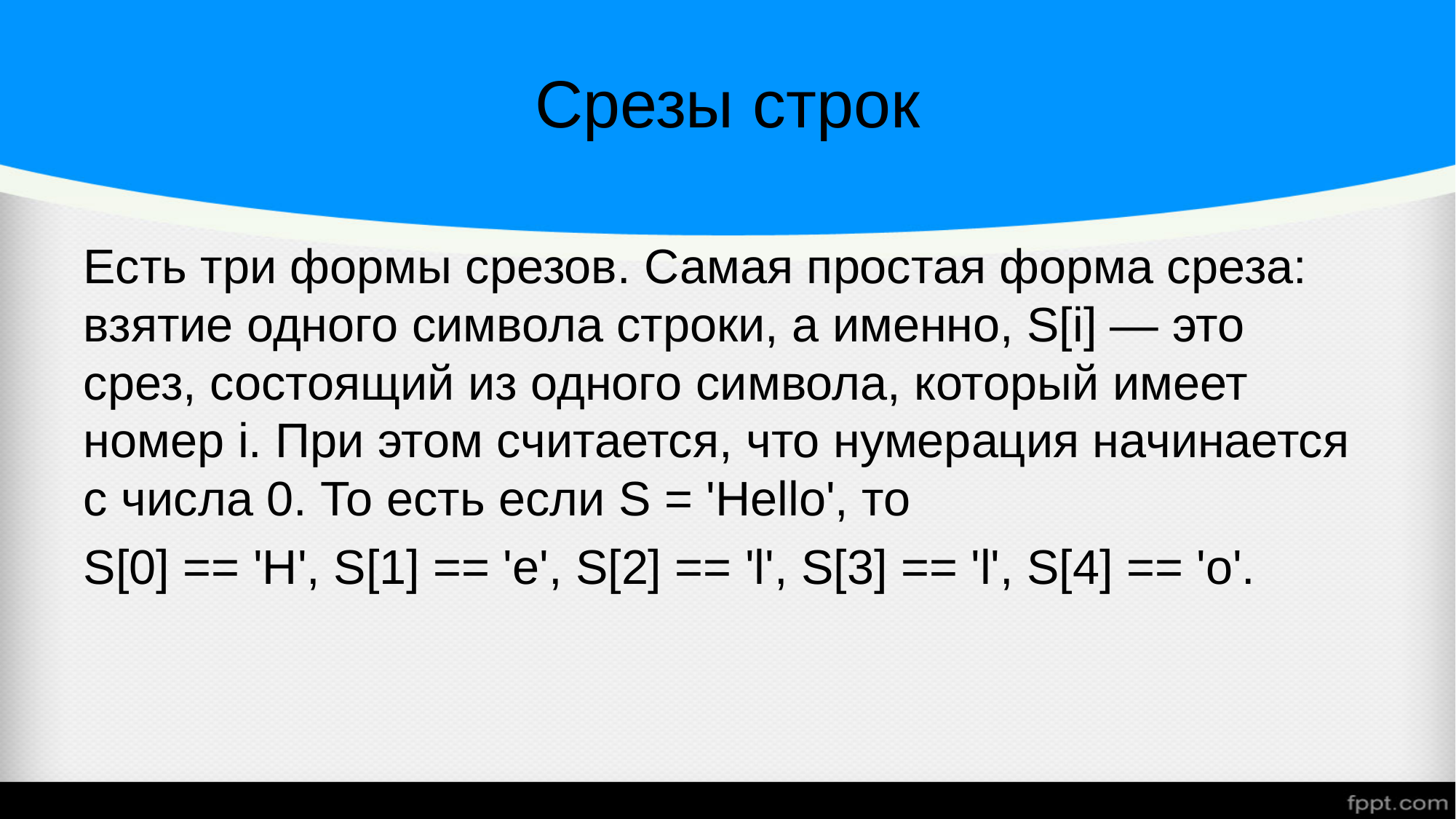

# Срезы строк
Есть три формы срезов. Самая простая форма среза: взятие одного символа строки, а именно, S[i] — это срез, состоящий из одного символа, который имеет номер i. При этом считается, что нумерация начинается с числа 0. То есть если S = 'Hello', то
S[0] == 'H', S[1] == 'e', S[2] == 'l', S[3] == 'l', S[4] == 'o'.